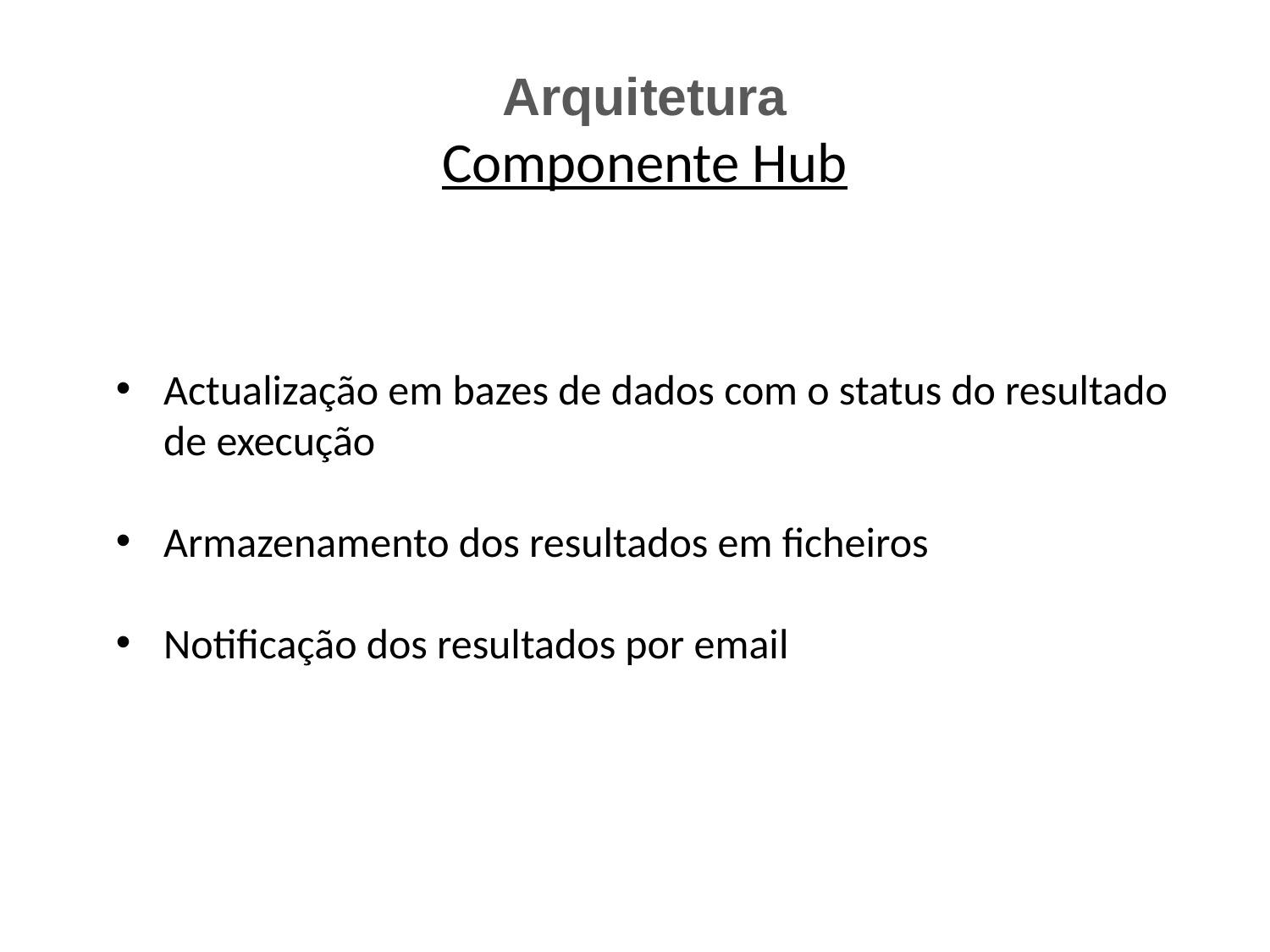

# Arquitetura Componente Hub

Actualização em bazes de dados com o status do resultado de execução

Armazenamento dos resultados em ficheiros

Notificação dos resultados por email